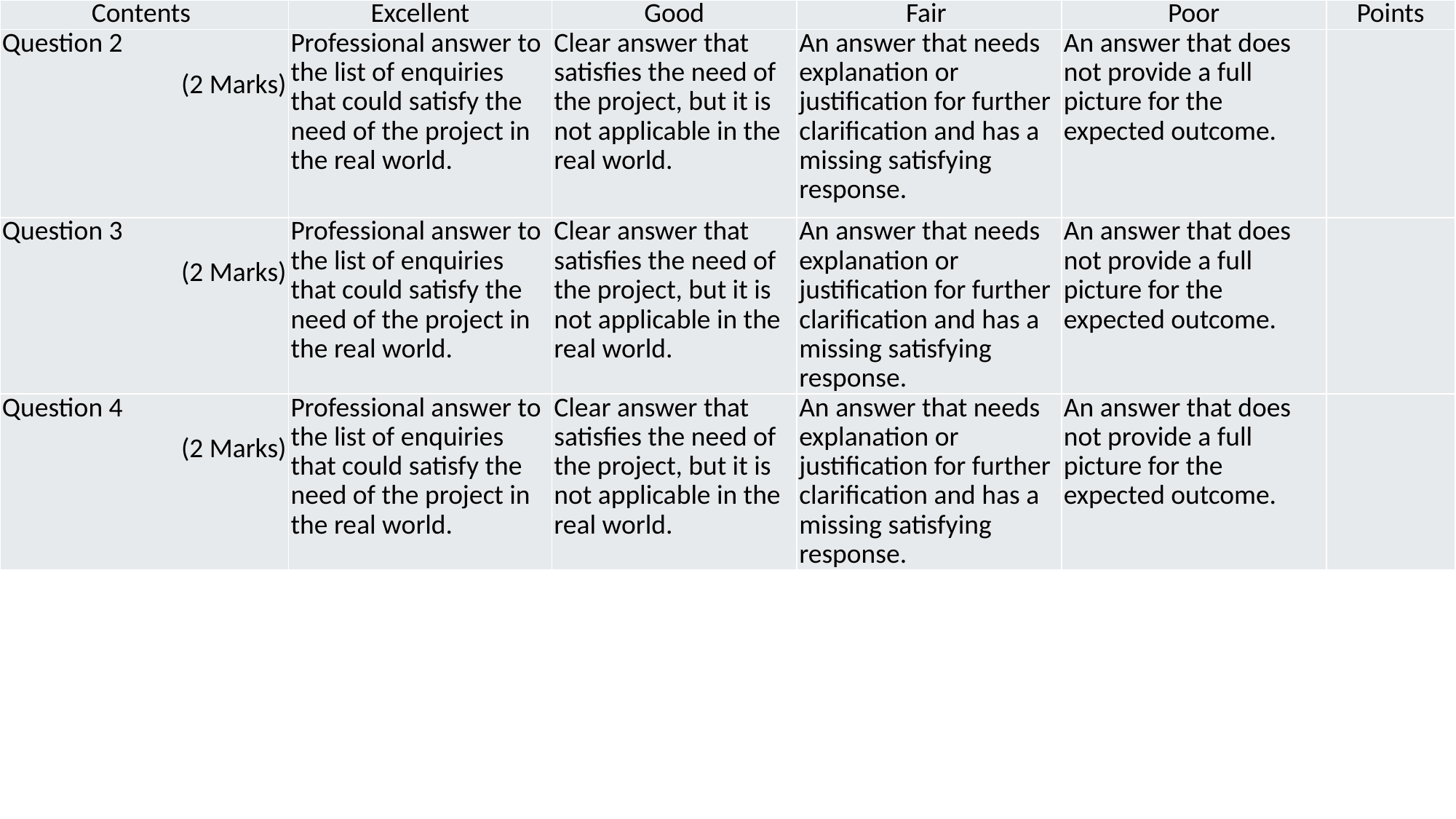

| Contents | Excellent | Good | Fair | Poor | Points |
| --- | --- | --- | --- | --- | --- |
| Question 2 (2 Marks) | Professional answer to the list of enquiries that could satisfy the need of the project in the real world. | Clear answer that satisfies the need of the project, but it is not applicable in the real world. | An answer that needs explanation or justification for further clarification and has a missing satisfying response. | An answer that does not provide a full picture for the expected outcome. |  |
| Question 3 (2 Marks) | Professional answer to the list of enquiries that could satisfy the need of the project in the real world. | Clear answer that satisfies the need of the project, but it is not applicable in the real world. | An answer that needs explanation or justification for further clarification and has a missing satisfying response. | An answer that does not provide a full picture for the expected outcome. |  |
| Question 4 (2 Marks) | Professional answer to the list of enquiries that could satisfy the need of the project in the real world. | Clear answer that satisfies the need of the project, but it is not applicable in the real world. | An answer that needs explanation or justification for further clarification and has a missing satisfying response. | An answer that does not provide a full picture for the expected outcome. |  |